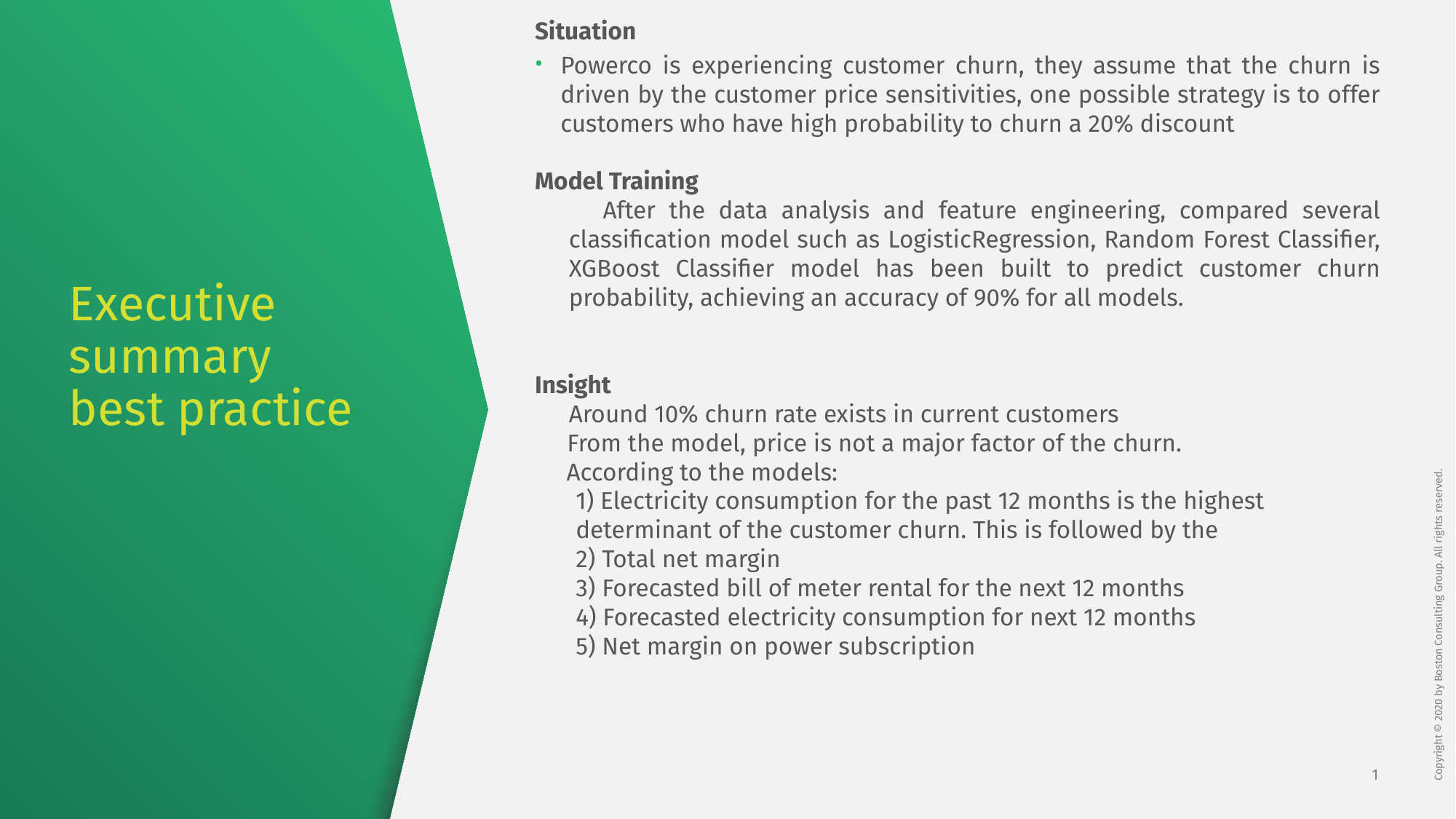

Situation
Powerco is experiencing customer churn, they assume that the churn is driven by the customer price sensitivities, one possible strategy is to offer customers who have high probability to churn a 20% discount

Model Training
     After the data analysis and feature engineering, compared several classification model such as LogisticRegression, Random Forest Classifier, XGBoost Classifier model has been built to predict customer churn probability, achieving an accuracy of 90% for all models.

Insight
	Around 10% churn rate exists in current customers
     From the model, price is not a major factor of the churn.                                     According to the models:
1) Electricity consumption for the past 12 months is the highest            determinant of the customer churn. This is followed by the
2) Total net margin
3) Forecasted bill of meter rental for the next 12 months
4) Forecasted electricity consumption for next 12 months
5) Net margin on power subscription

# Executive summary best practice